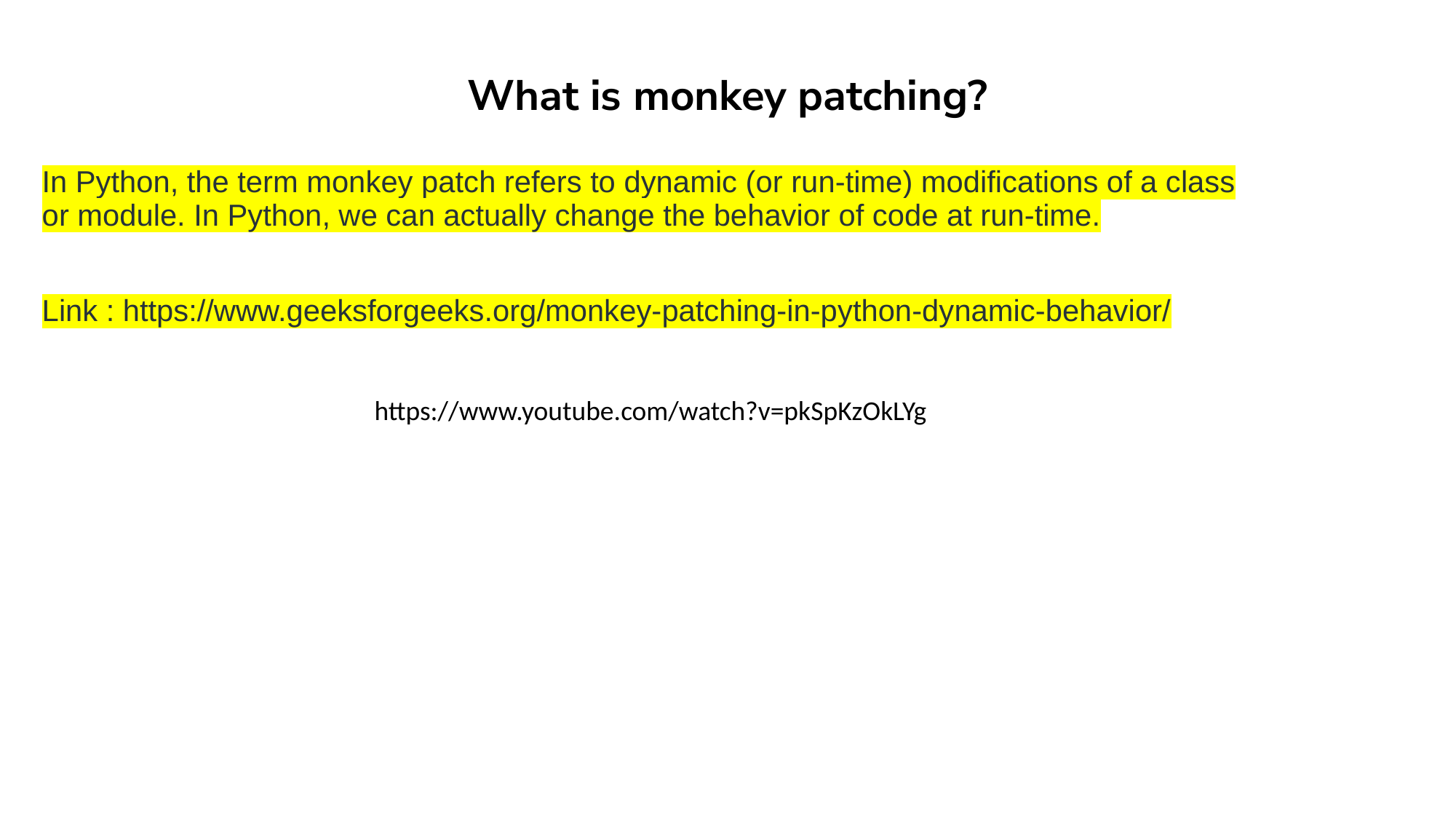

# What is monkey patching?
In Python, the term monkey patch refers to dynamic (or run-time) modifications of a class or module. In Python, we can actually change the behavior of code at run-time.

Link : https://www.geeksforgeeks.org/monkey-patching-in-python-dynamic-behavior/
https://www.youtube.com/watch?v=pkSpKzOkLYg